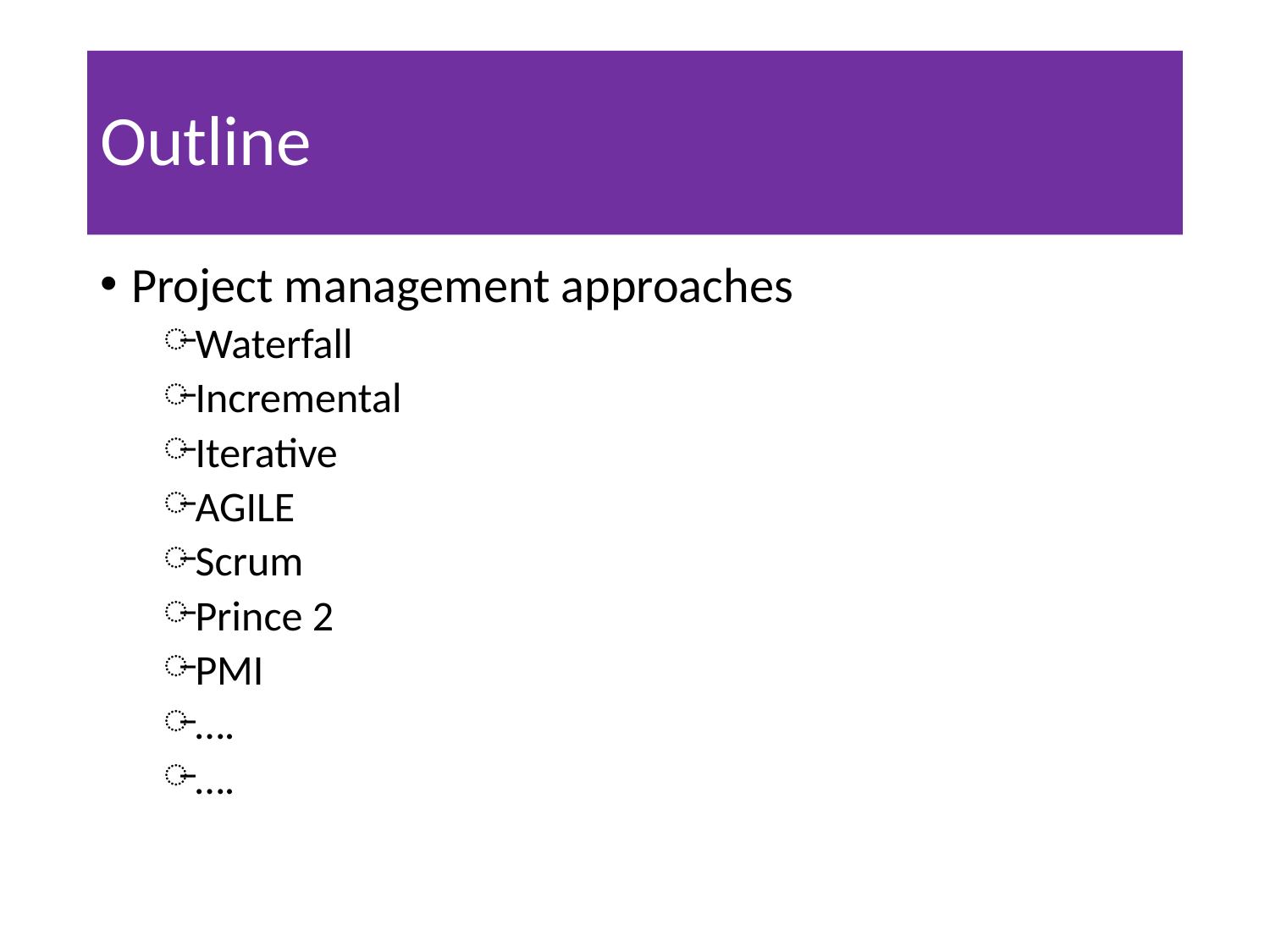

# Outline
Project management approaches
Waterfall
Incremental
Iterative
AGILE
Scrum
Prince 2
PMI
….
….
2